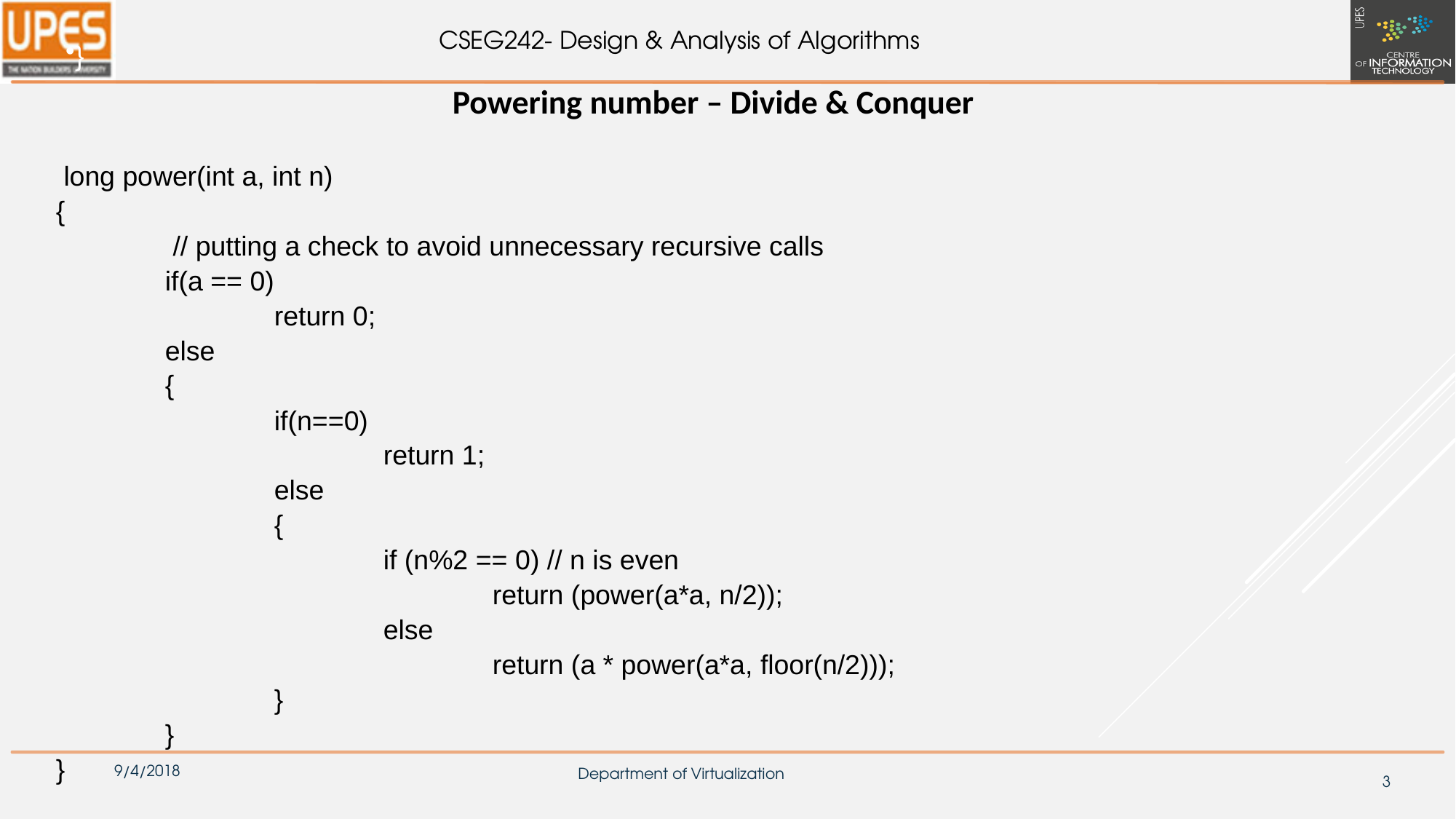

}
Powering number – Divide & Conquer

 long power(int a, int n)
{
	 // putting a check to avoid unnecessary recursive calls
	if(a == 0)
            		return 0;
	else
	{
		if(n==0)
	            		return 1;
		else
		{
			if (n%2 == 0) // n is even
				return (power(a*a, n/2));
			else
				return (a * power(a*a, floor(n/2)));
		}
    	}
}

9/4/2018
3
Department of Virtualization